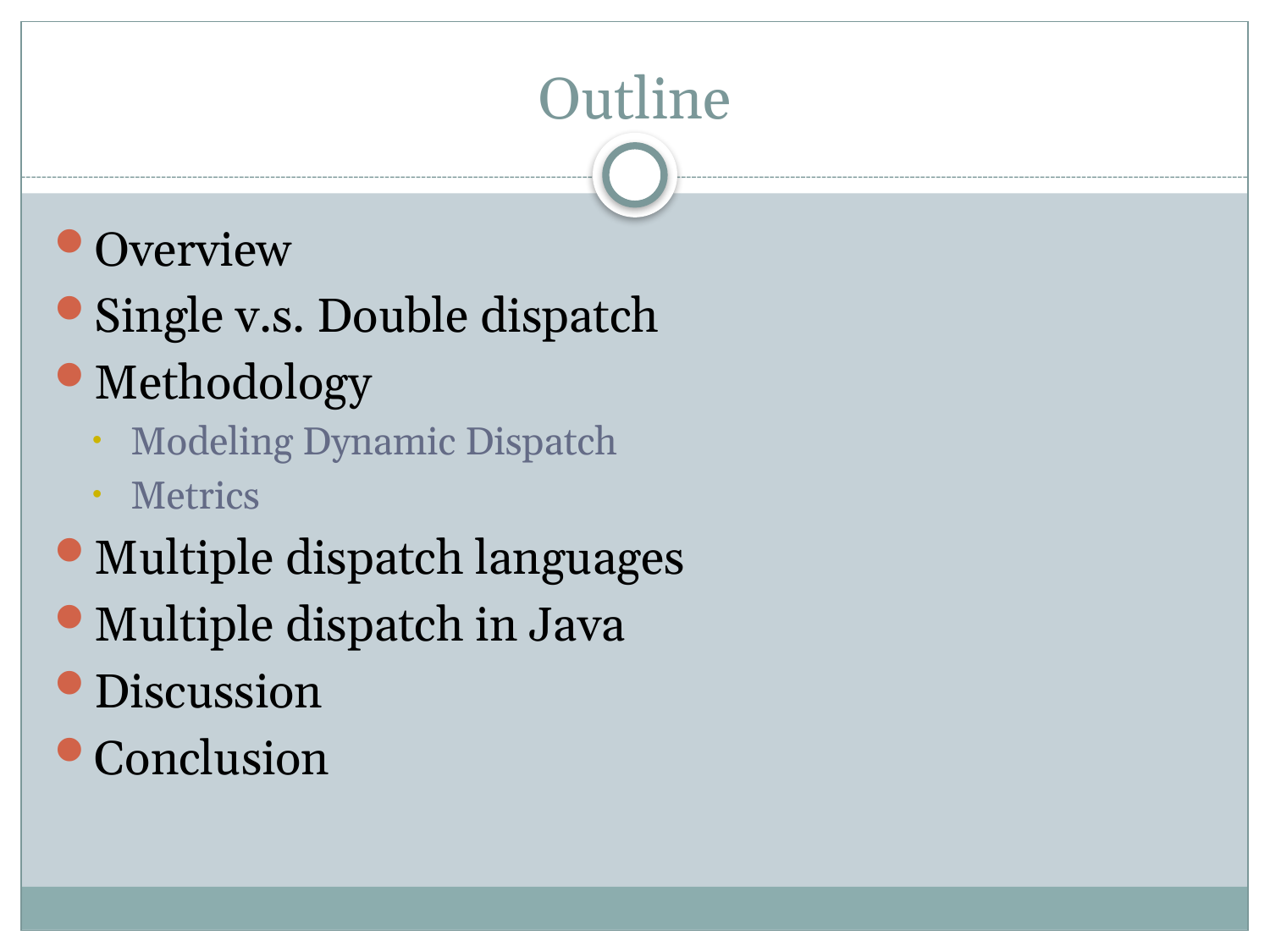

# Outline
Overview
Single v.s. Double dispatch
Methodology
Modeling Dynamic Dispatch
Metrics
Multiple dispatch languages
Multiple dispatch in Java
Discussion
Conclusion